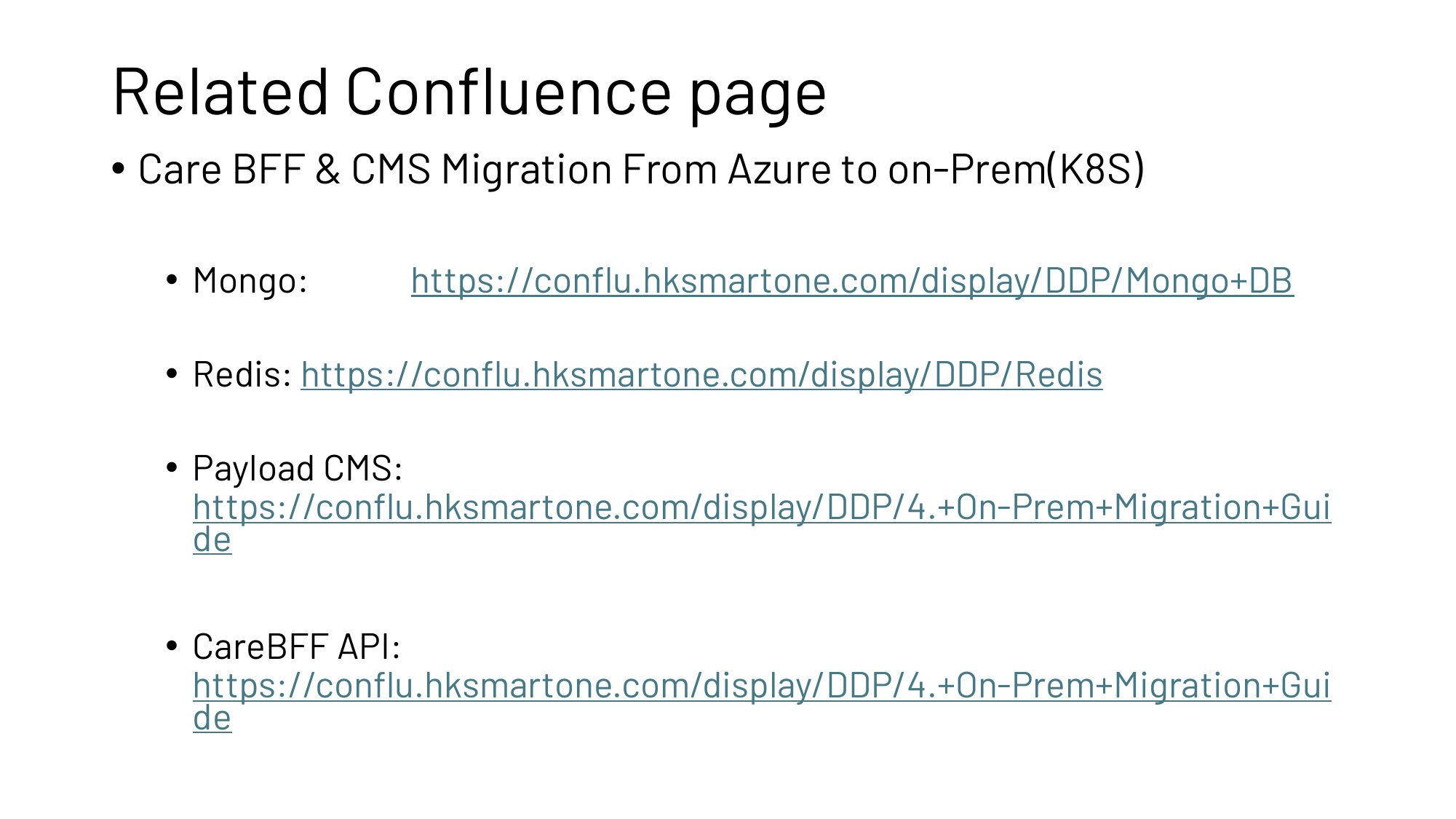

# Related Confluence page
Care BFF & CMS Migration From Azure to on-Prem(K8S)

Mongo:	https://conflu.hksmartone.com/display/DDP/Mongo+DB

Redis: https://conflu.hksmartone.com/display/DDP/Redis

Payload CMS: https://conflu.hksmartone.com/display/DDP/4.+On-Prem+Migration+Guide

CareBFF API: https://conflu.hksmartone.com/display/DDP/4.+On-Prem+Migration+Guide